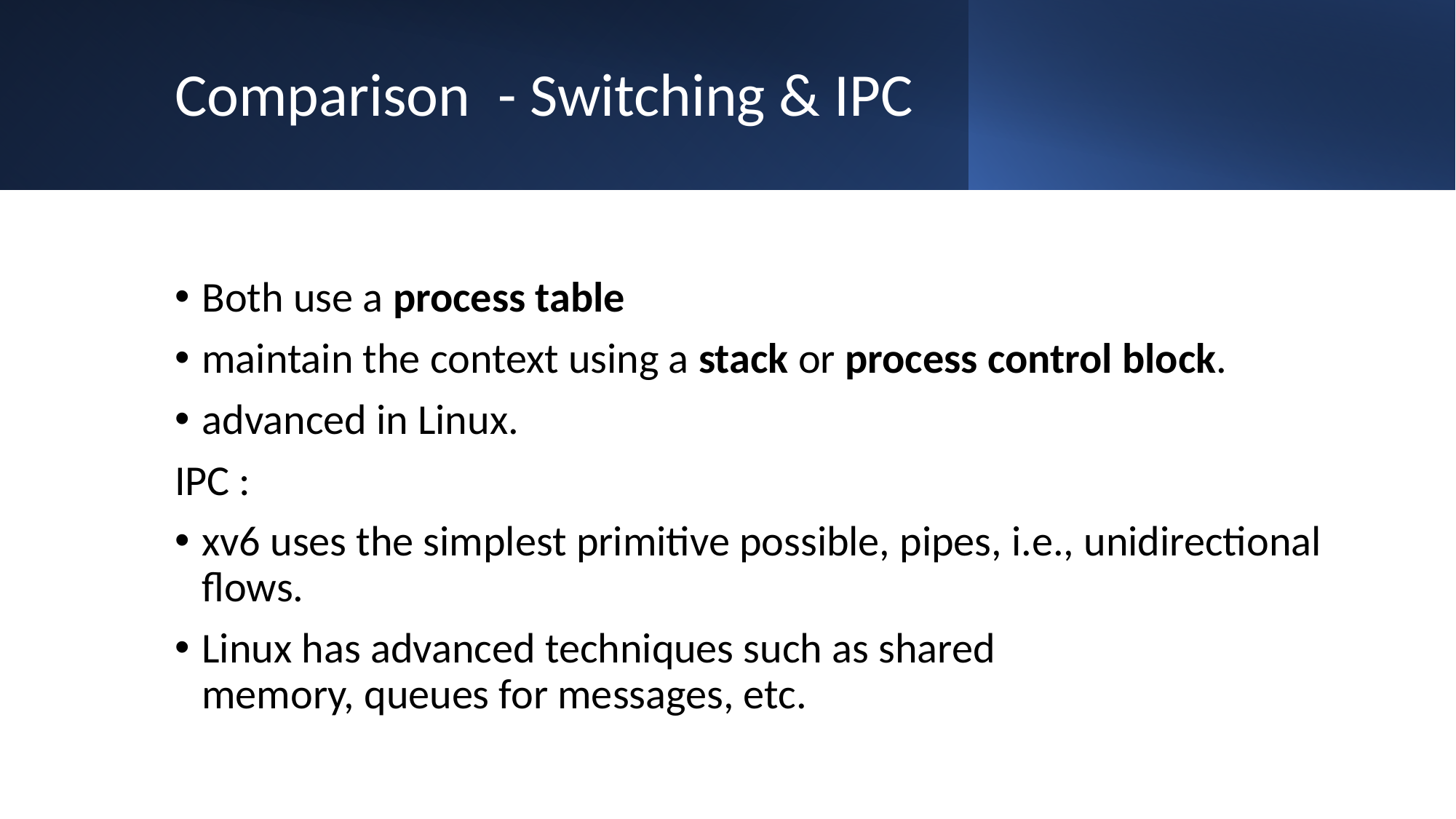

# Comparison  - Switching & IPC
Both use a process table
maintain the context using a stack or process control block.
advanced in Linux.
IPC :
xv6 uses the simplest primitive possible, pipes, i.e., unidirectional flows.
Linux has advanced techniques such as shared
memory, queues for messages, etc.